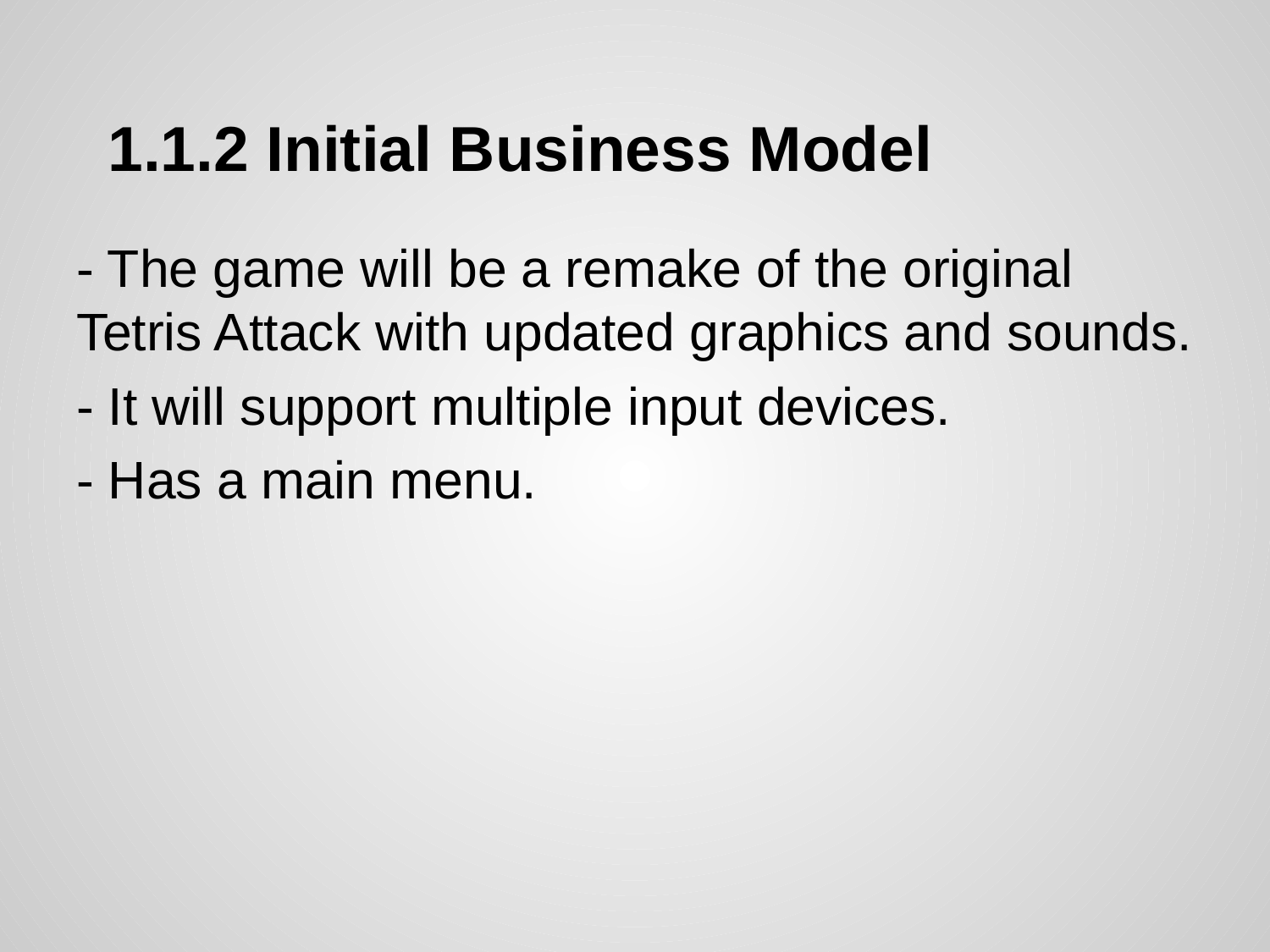

# 1.1.2 Initial Business Model
- The game will be a remake of the original Tetris Attack with updated graphics and sounds.
- It will support multiple input devices.
- Has a main menu.